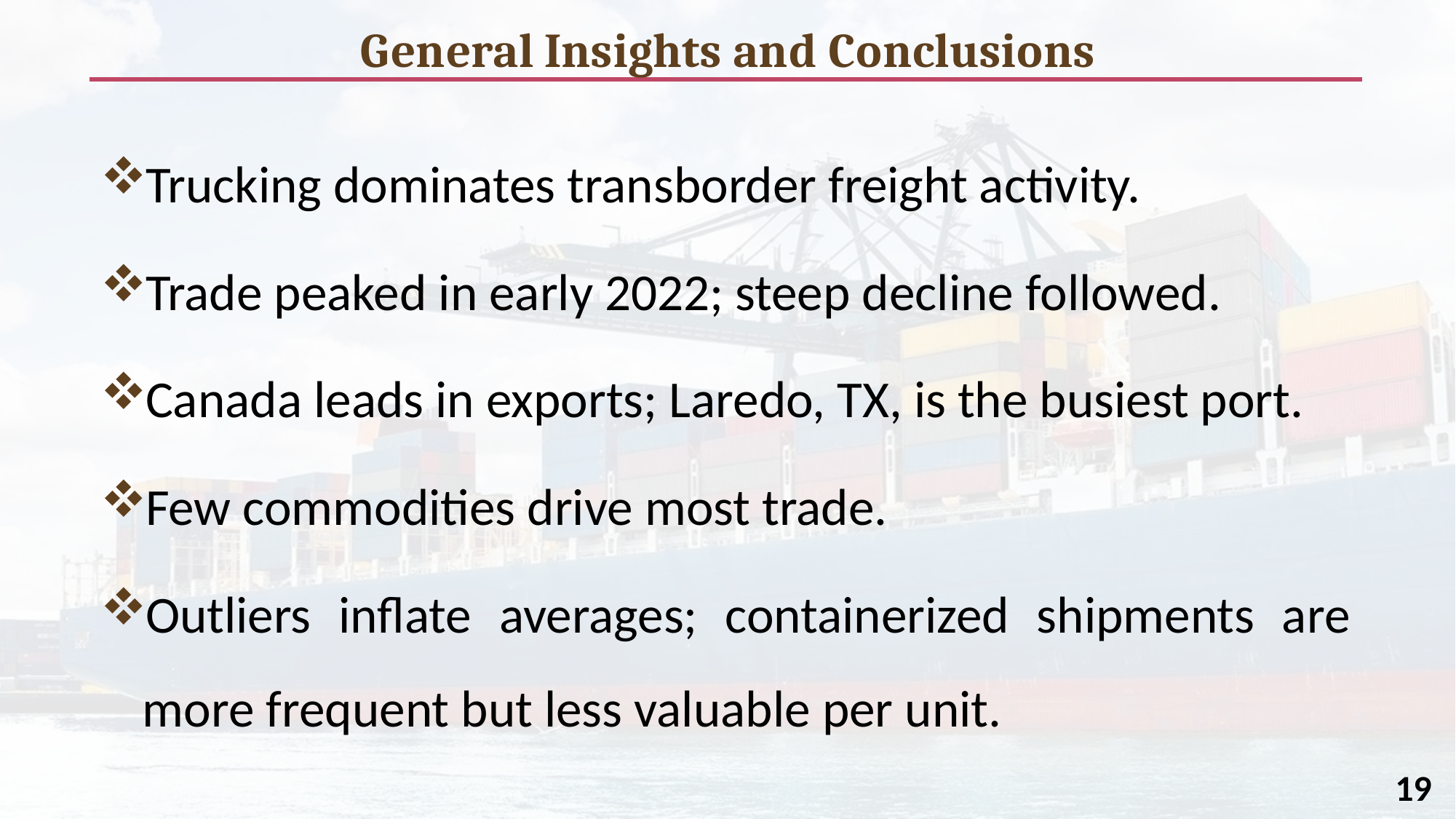

General Insights and Conclusions
Trucking dominates transborder freight activity.
Trade peaked in early 2022; steep decline followed.
Canada leads in exports; Laredo, TX, is the busiest port.
Few commodities drive most trade.
Outliers inflate averages; containerized shipments are more frequent but less valuable per unit.
19